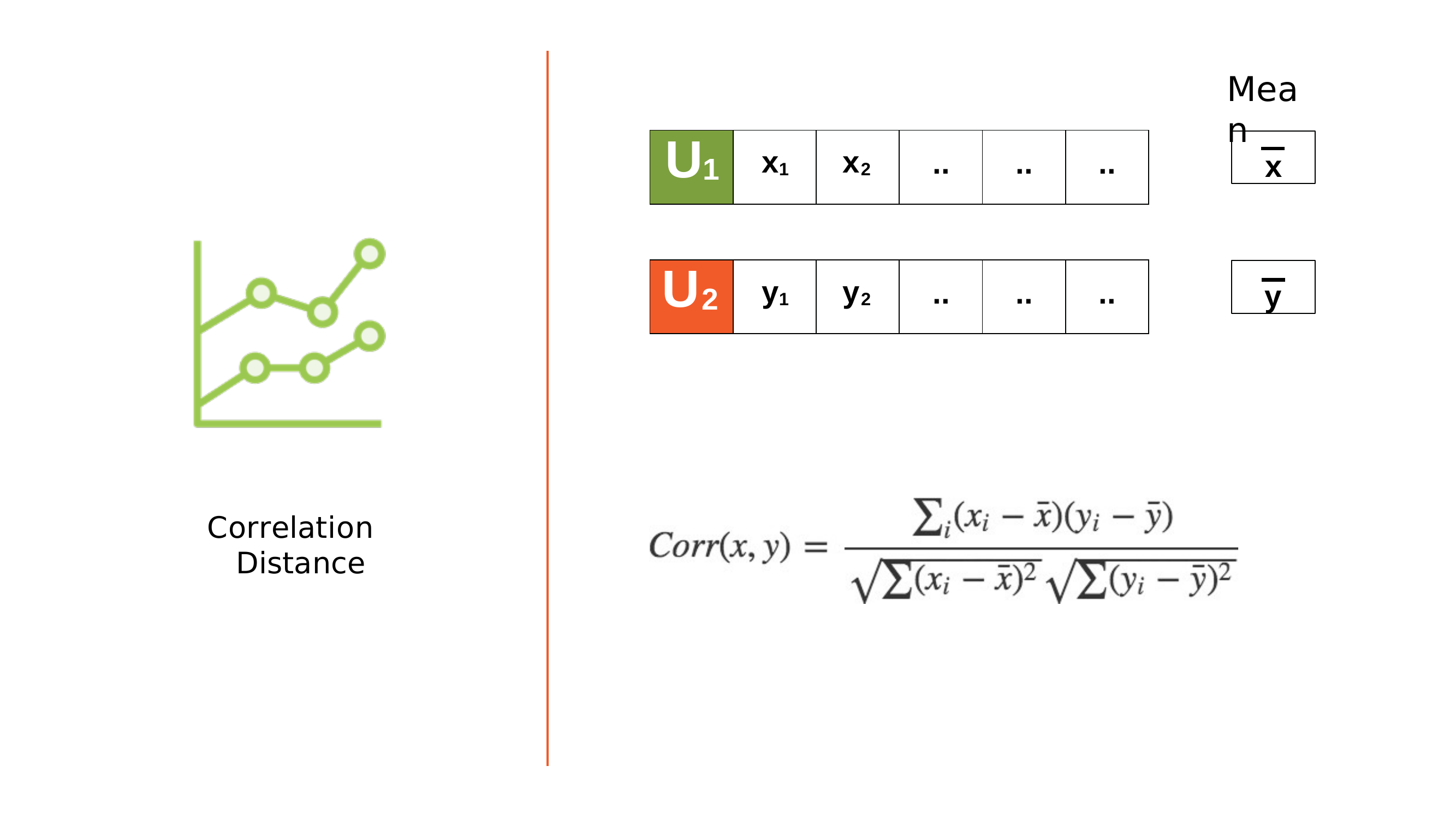

# Mean
| U1 | x1 | x2 | .. | .. | .. |
| --- | --- | --- | --- | --- | --- |
x

| U2 | y1 | y2 | .. | .. | .. |
| --- | --- | --- | --- | --- | --- |
y

Correlation  Distance